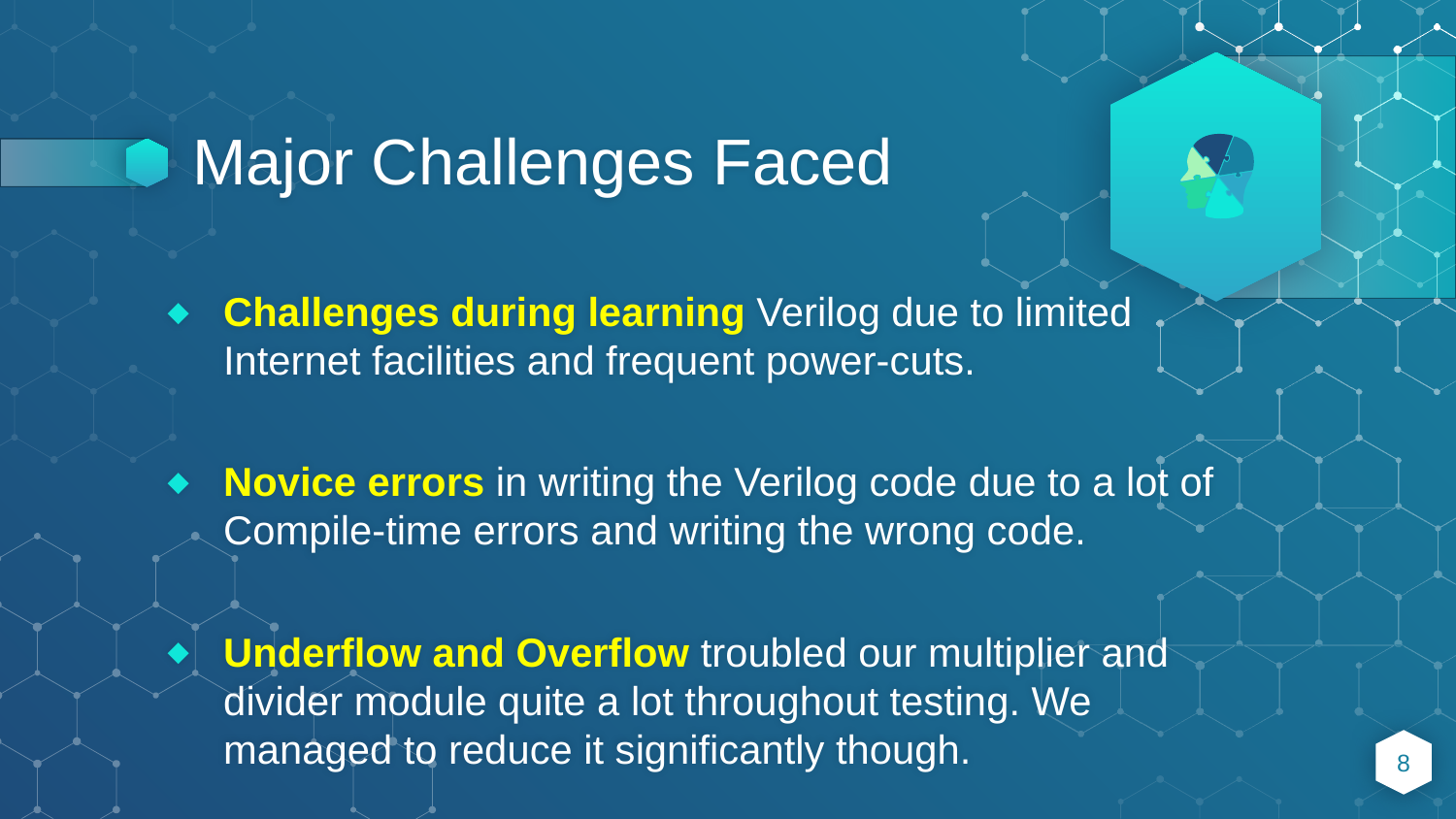

# Major Challenges Faced
Challenges during learning Verilog due to limited Internet facilities and frequent power-cuts.

Novice errors in writing the Verilog code due to a lot of Compile-time errors and writing the wrong code.

Underflow and Overflow troubled our multiplier and divider module quite a lot throughout testing. We managed to reduce it significantly though.
8